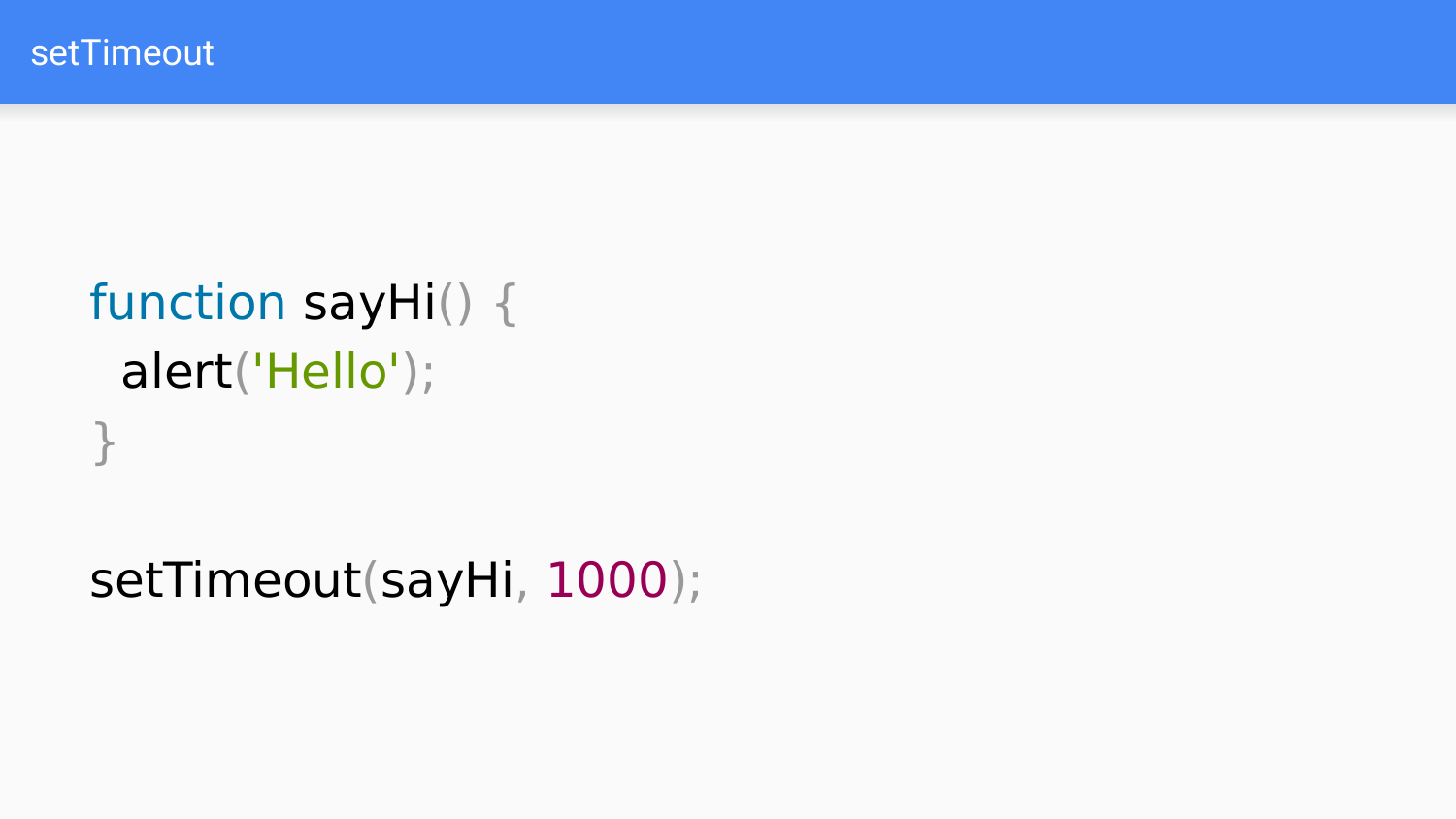

# setTimeout

function sayHi() {
  alert('Hello');
}
setTimeout(sayHi, 1000);